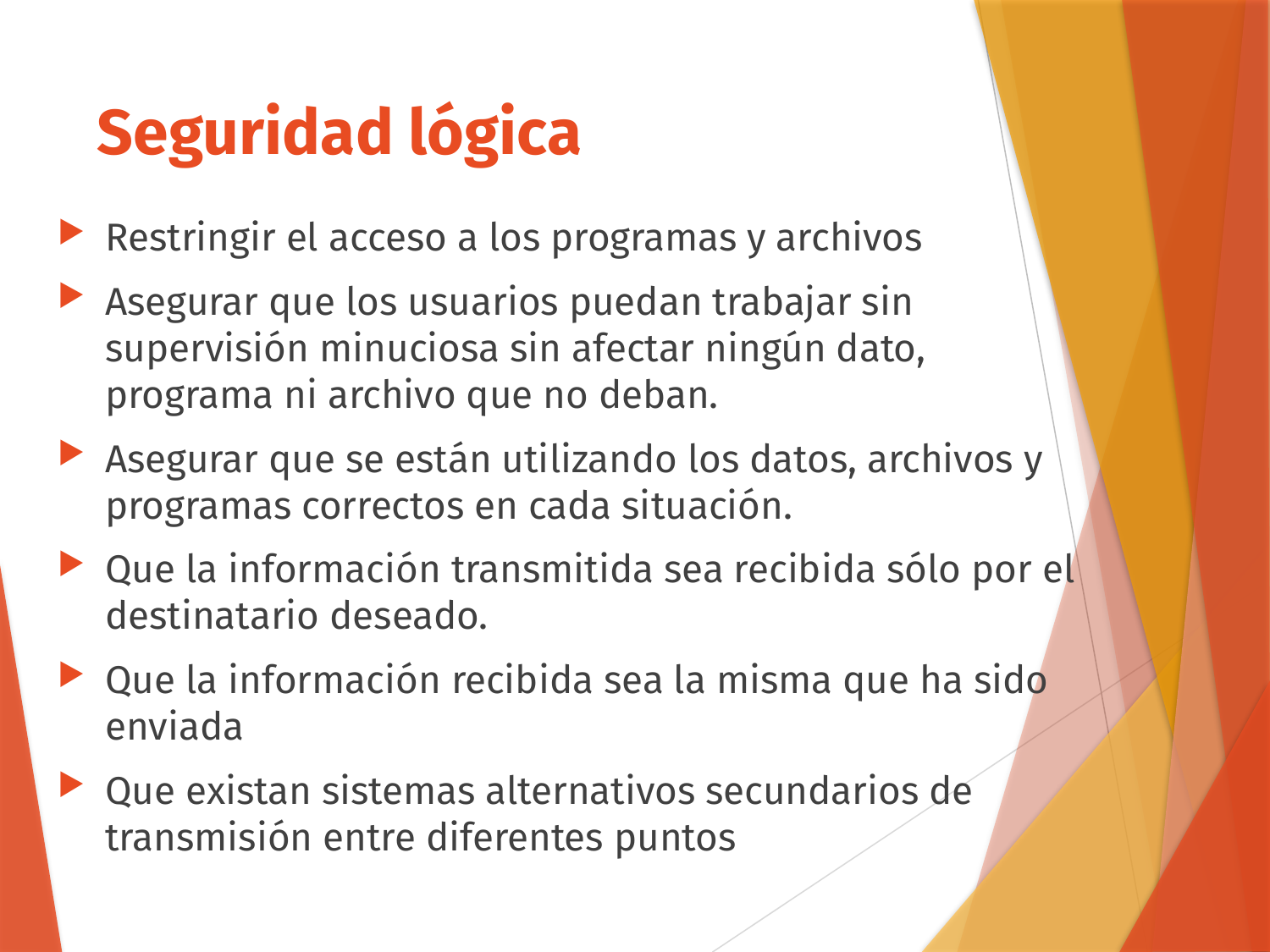

# Seguridad lógica
Restringir el acceso a los programas y archivos
Asegurar que los usuarios puedan trabajar sin supervisión minuciosa sin afectar ningún dato, programa ni archivo que no deban.
Asegurar que se están utilizando los datos, archivos y programas correctos en cada situación.
Que la información transmitida sea recibida sólo por el destinatario deseado.
Que la información recibida sea la misma que ha sido enviada
Que existan sistemas alternativos secundarios de transmisión entre diferentes puntos